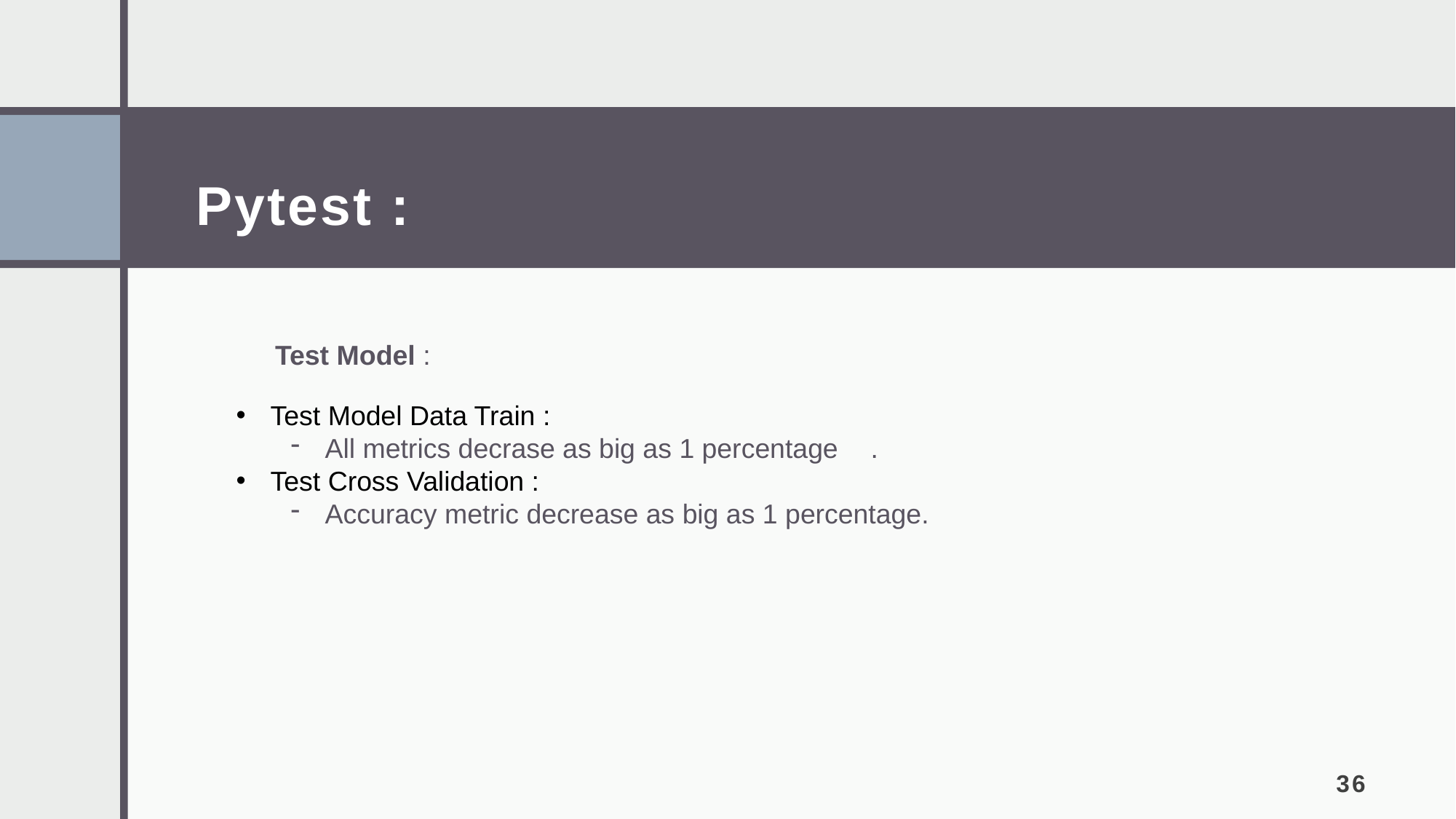

# Pytest :
Test Model :
Test Model Data Train :
All metrics decrase as big as 1 percentage	.
Test Cross Validation :
Accuracy metric decrease as big as 1 percentage.

36